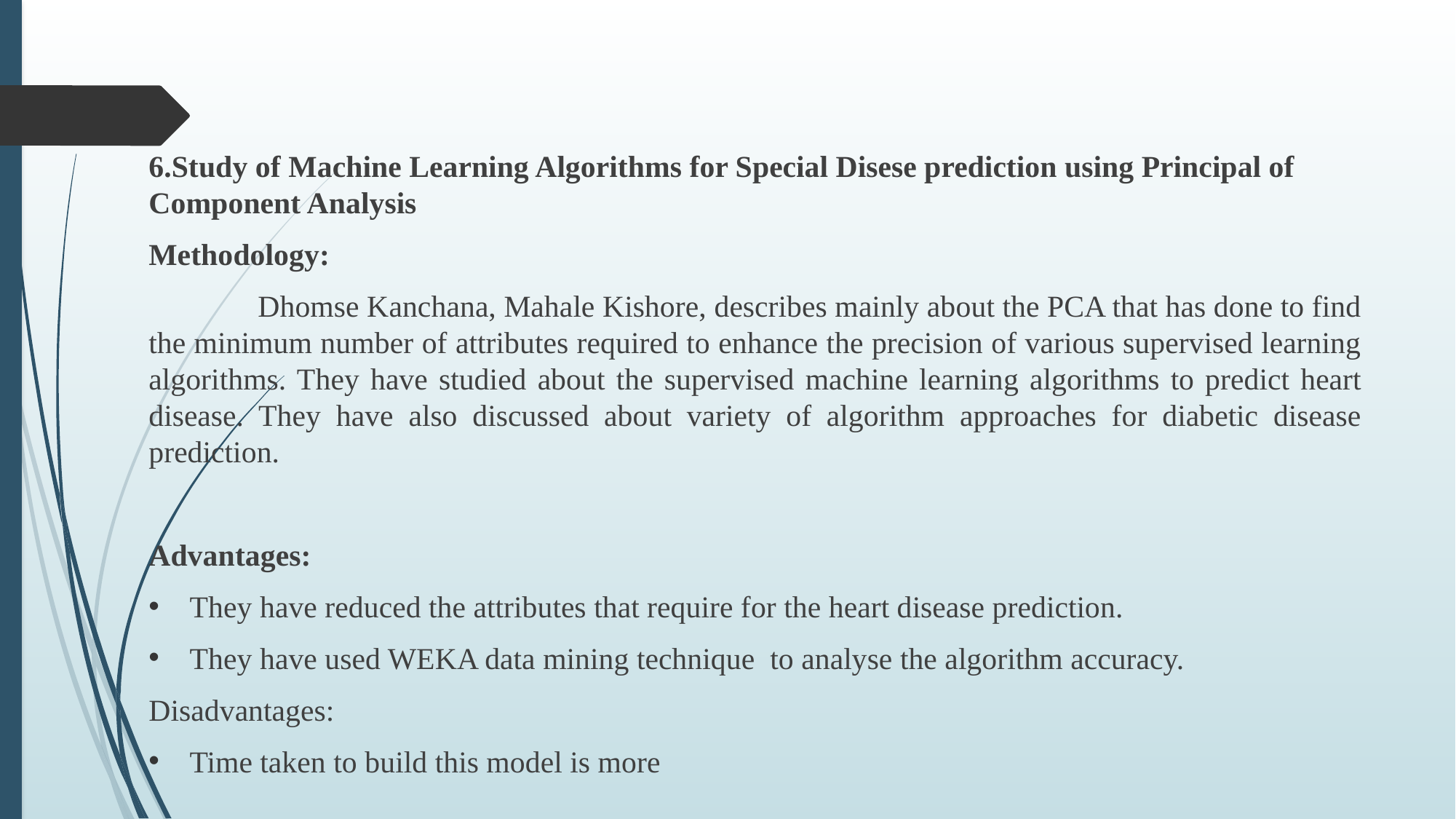

6.Study of Machine Learning Algorithms for Special Disese prediction using Principal of Component Analysis
Methodology:
	Dhomse Kanchana, Mahale Kishore, describes mainly about the PCA that has done to find the minimum number of attributes required to enhance the precision of various supervised learning algorithms. They have studied about the supervised machine learning algorithms to predict heart disease. They have also discussed about variety of algorithm approaches for diabetic disease prediction.

Advantages:
They have reduced the attributes that require for the heart disease prediction.
They have used WEKA data mining technique  to analyse the algorithm accuracy.
Disadvantages:
Time taken to build this model is more